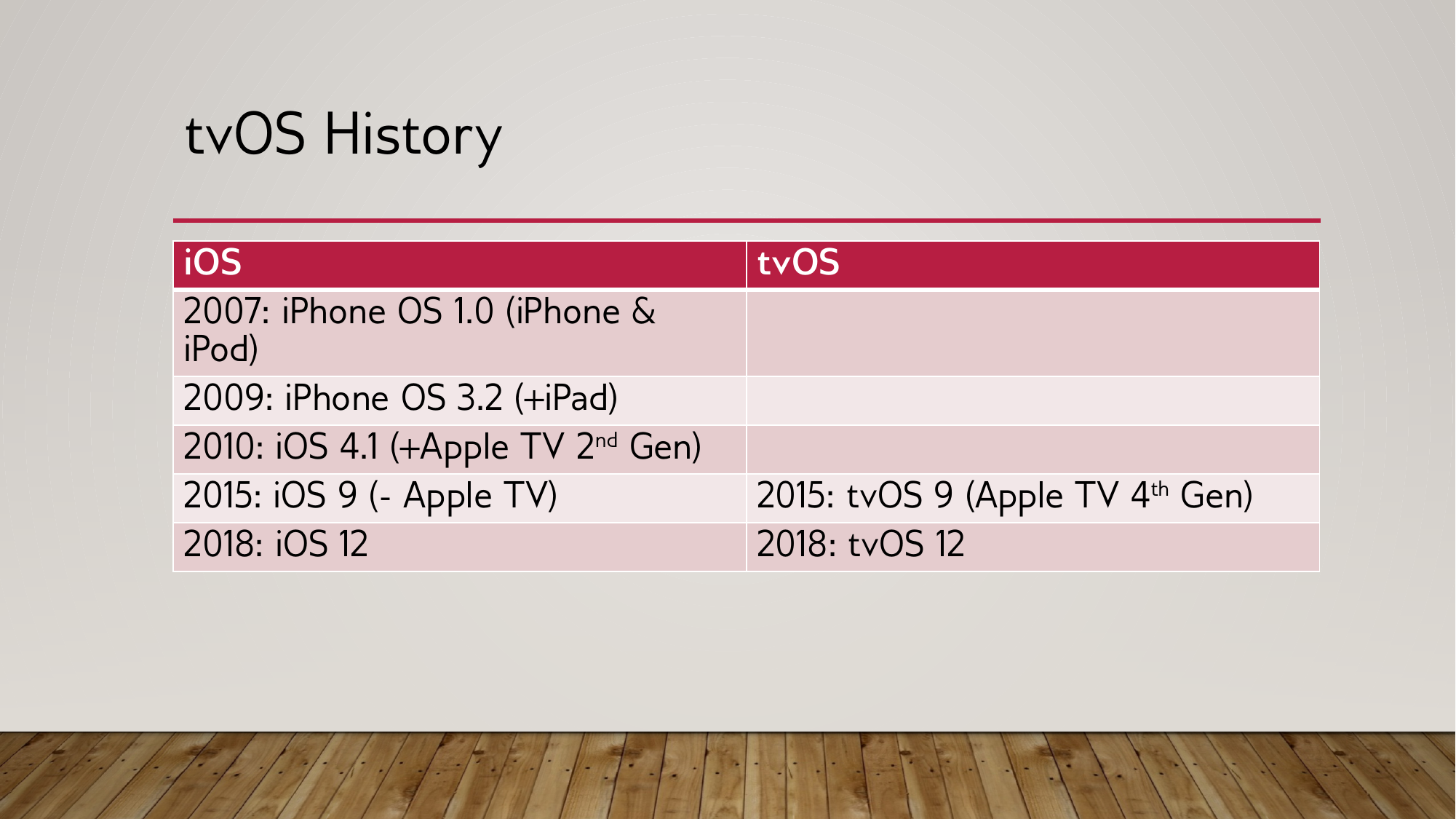

# tvOS History
| iOS | tvOS |
| --- | --- |
| 2007: iPhone OS 1.0 (iPhone & iPod) |  |
| 2009: iPhone OS 3.2 (+iPad) |  |
| 2010: iOS 4.1 (+Apple TV 2nd Gen) |  |
| 2015: iOS 9 (- Apple TV) | 2015: tvOS 9 (Apple TV 4th Gen) |
| 2018: iOS 12 | 2018: tvOS 12 |